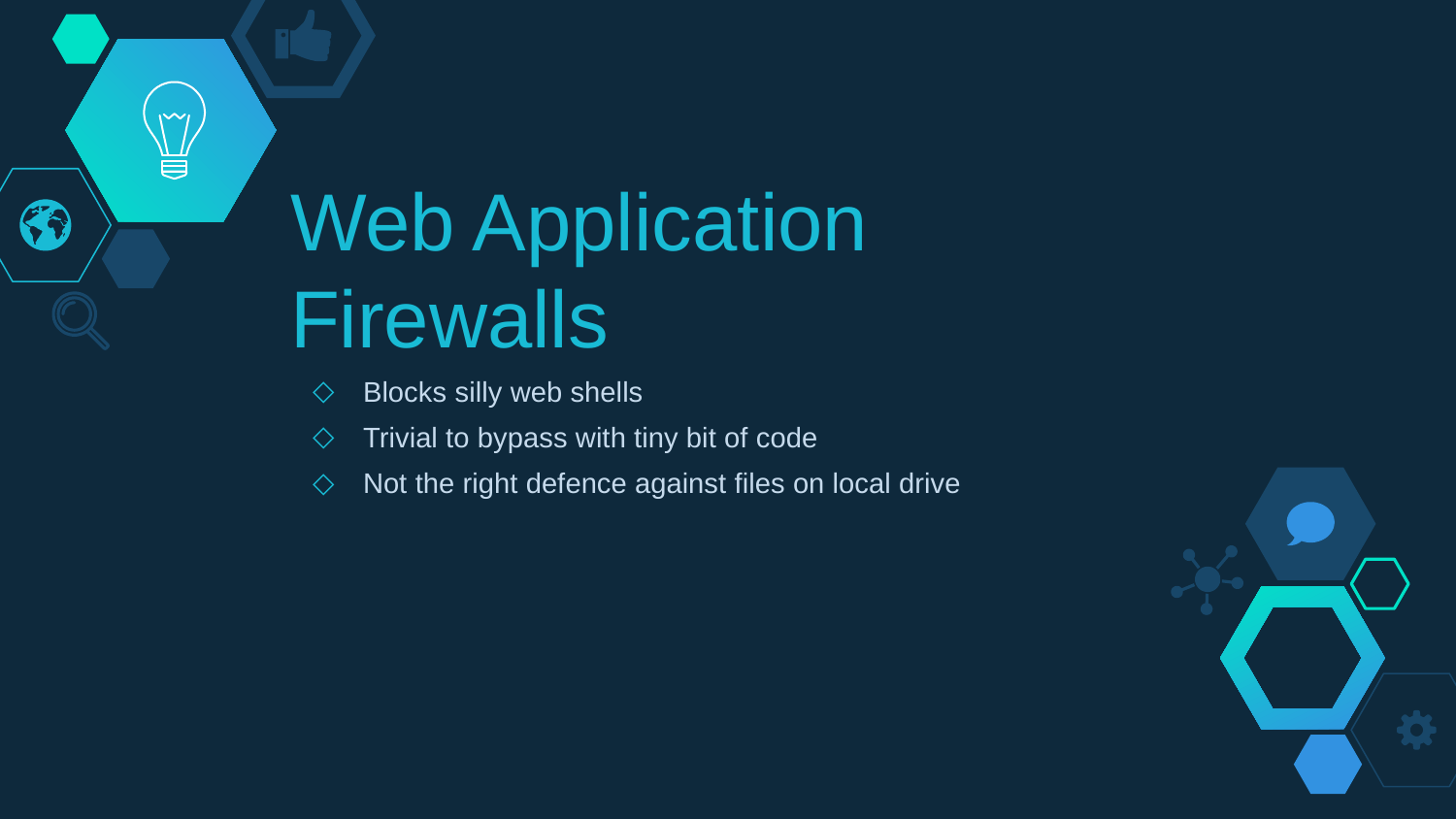

# Web Application Firewalls
Blocks silly web shells
Trivial to bypass with tiny bit of code
Not the right defence against files on local drive